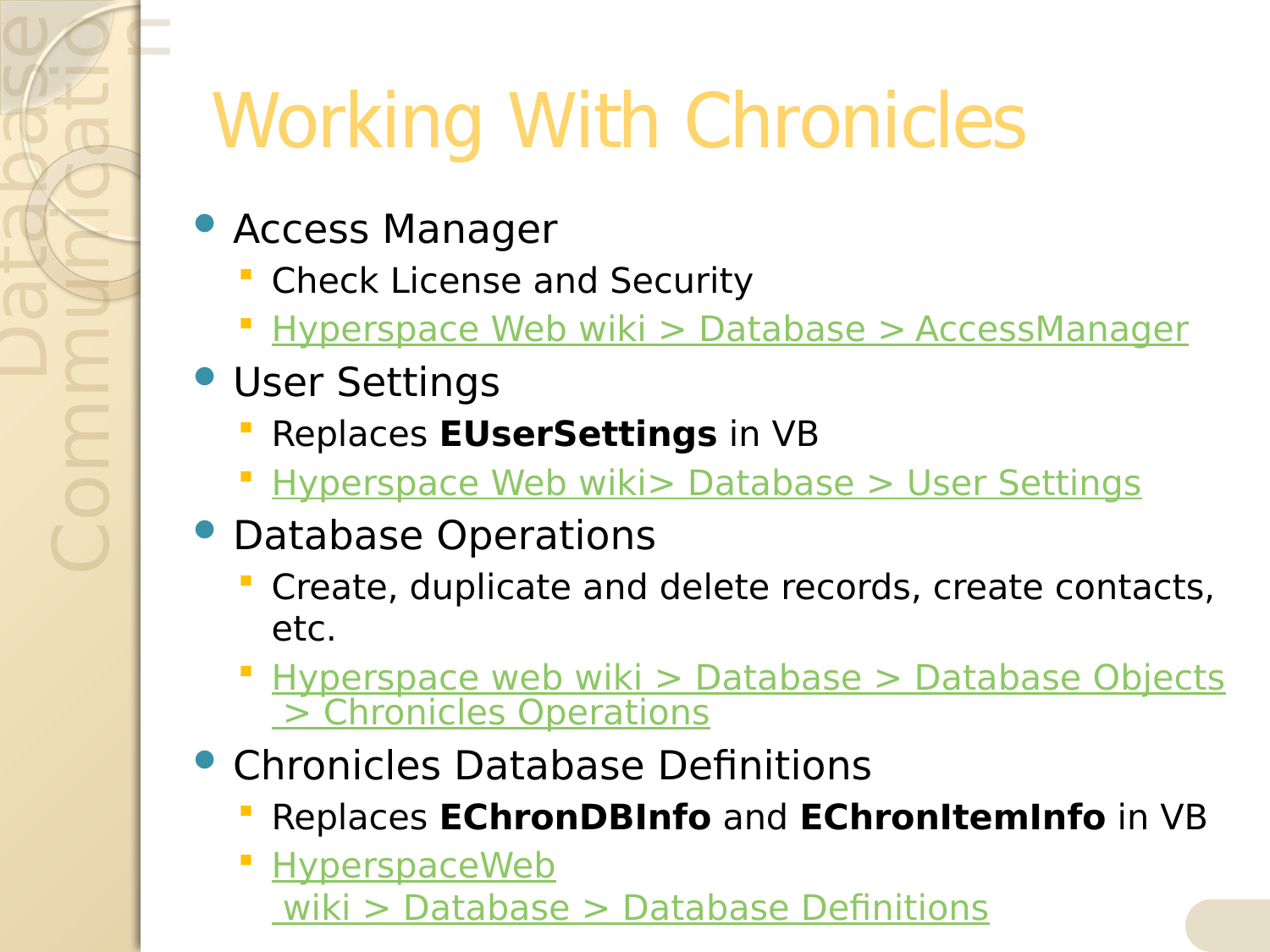

# Working With Chronicles
Access Manager
Check License and Security
Hyperspace Web wiki > Database > AccessManager
User Settings
Replaces EUserSettings in VB
Hyperspace Web wiki> Database > User Settings
Database Operations
Create, duplicate and delete records, create contacts, etc.
Hyperspace web wiki > Database > Database Objects > Chronicles Operations
Chronicles Database Definitions
Replaces EChronDBInfo and EChronItemInfo in VB
HyperspaceWeb wiki > Database > Database Definitions